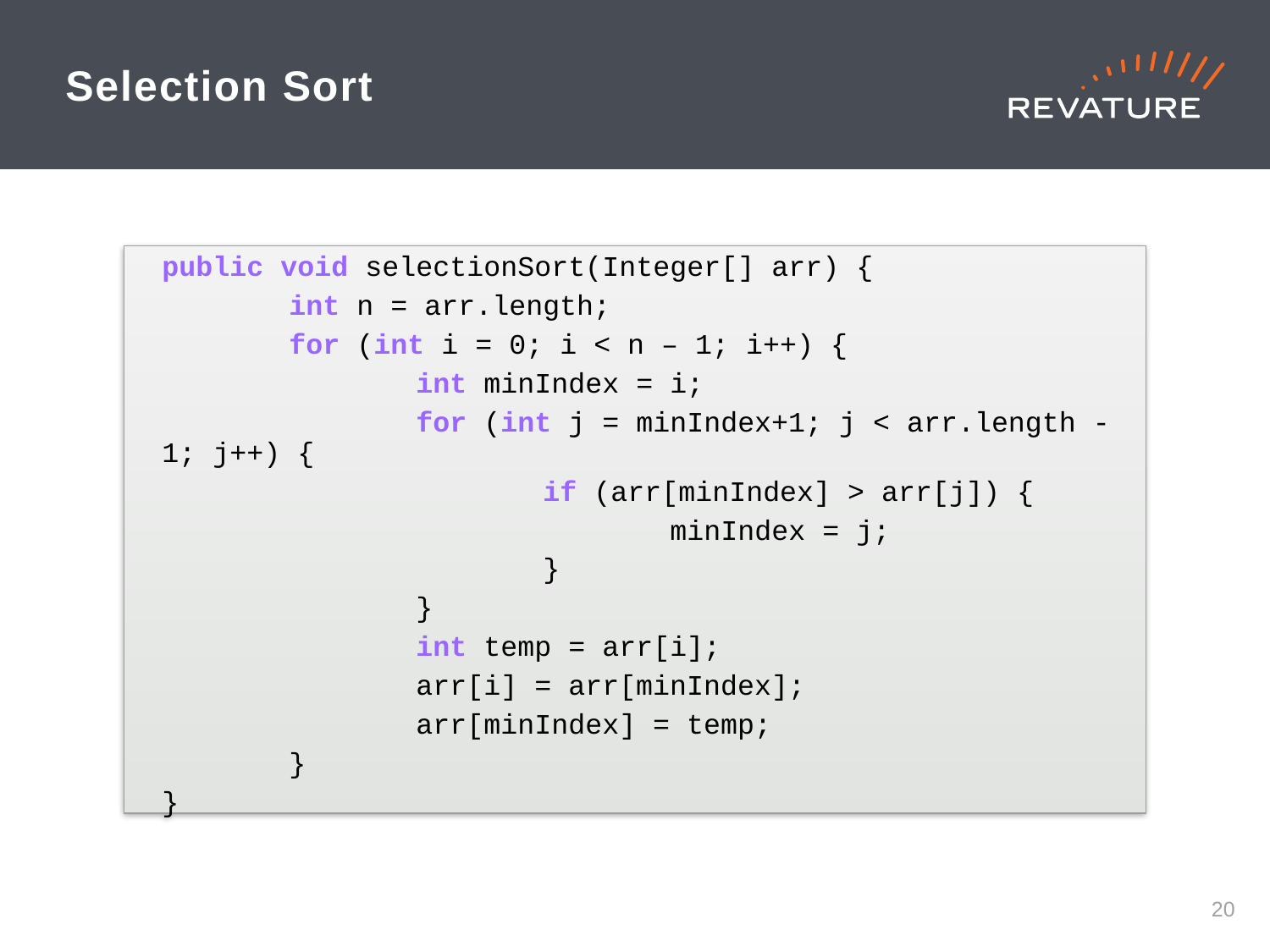

# Selection Sort
public void selectionSort(Integer[] arr) {
	int n = arr.length;
	for (int i = 0; i < n – 1; i++) {
		int minIndex = i;
		for (int j = minIndex+1; j < arr.length - 1; j++) {
			if (arr[minIndex] > arr[j]) {
				minIndex = j;
			}
		}
		int temp = arr[i];
		arr[i] = arr[minIndex];
		arr[minIndex] = temp;
	}
}
20